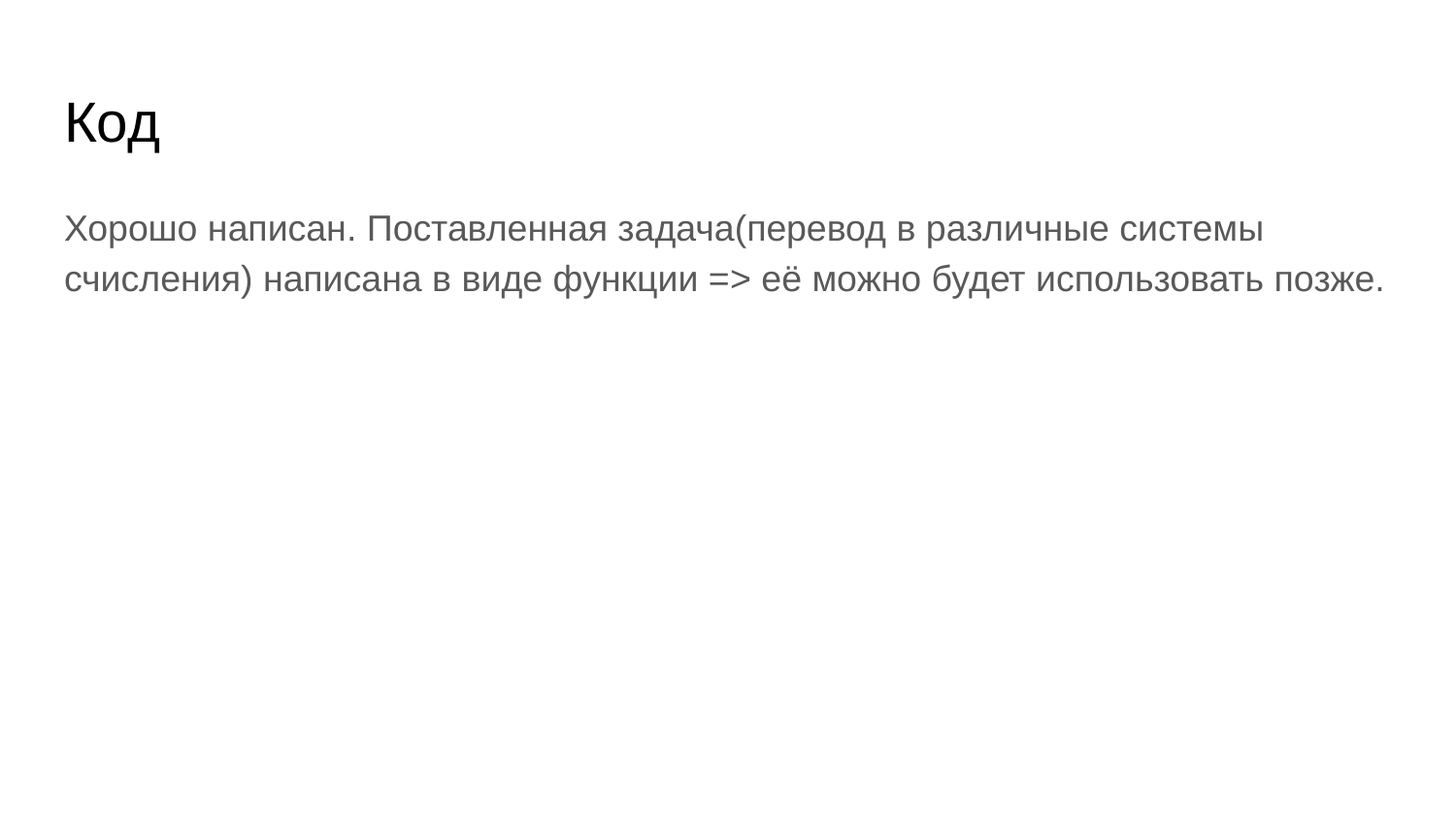

# Код
Хорошо написан. Поставленная задача(перевод в различные системы счисления) написана в виде функции => её можно будет использовать позже.